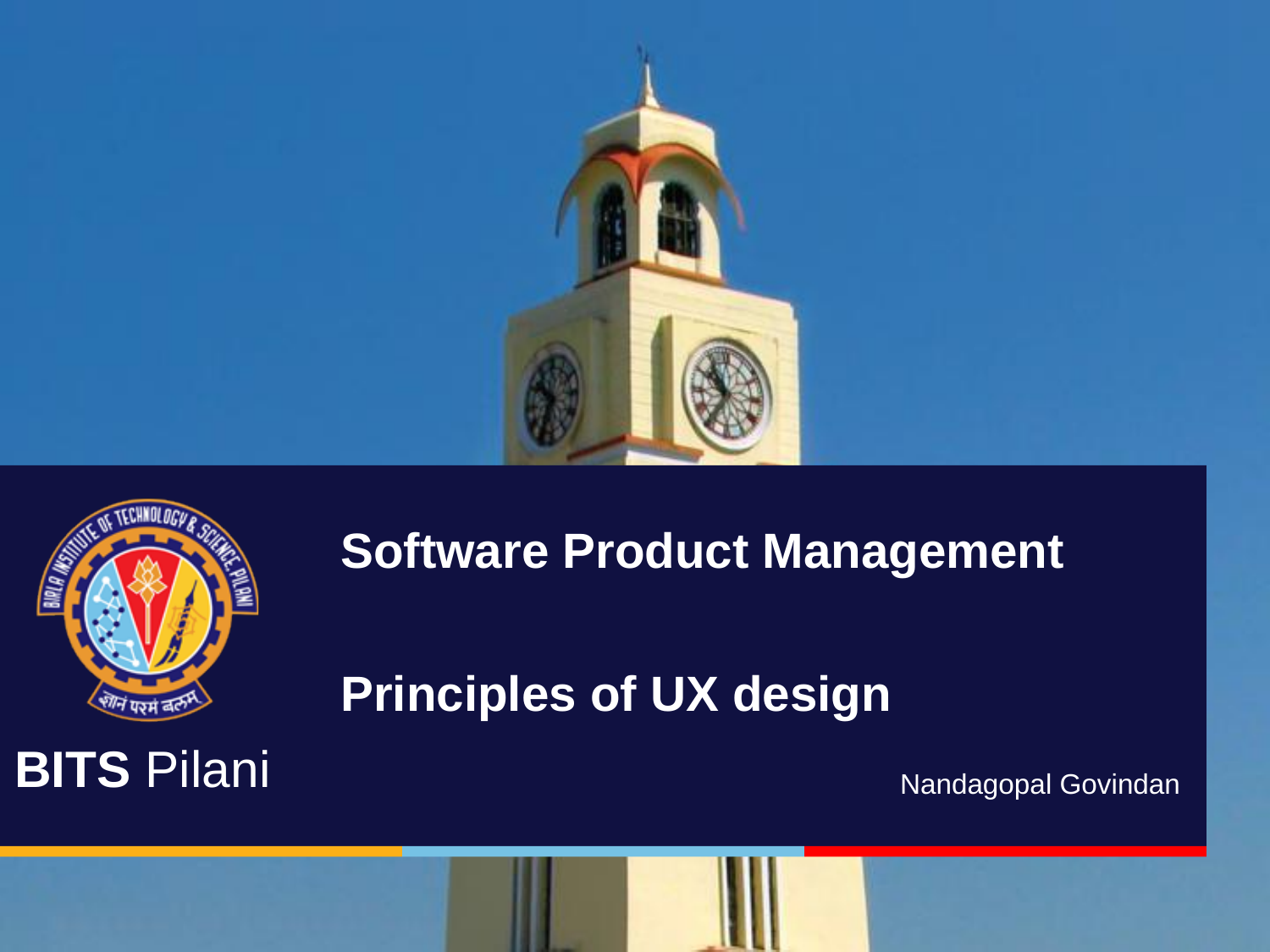

# Software Product Management Principles of UX design
Nandagopal Govindan